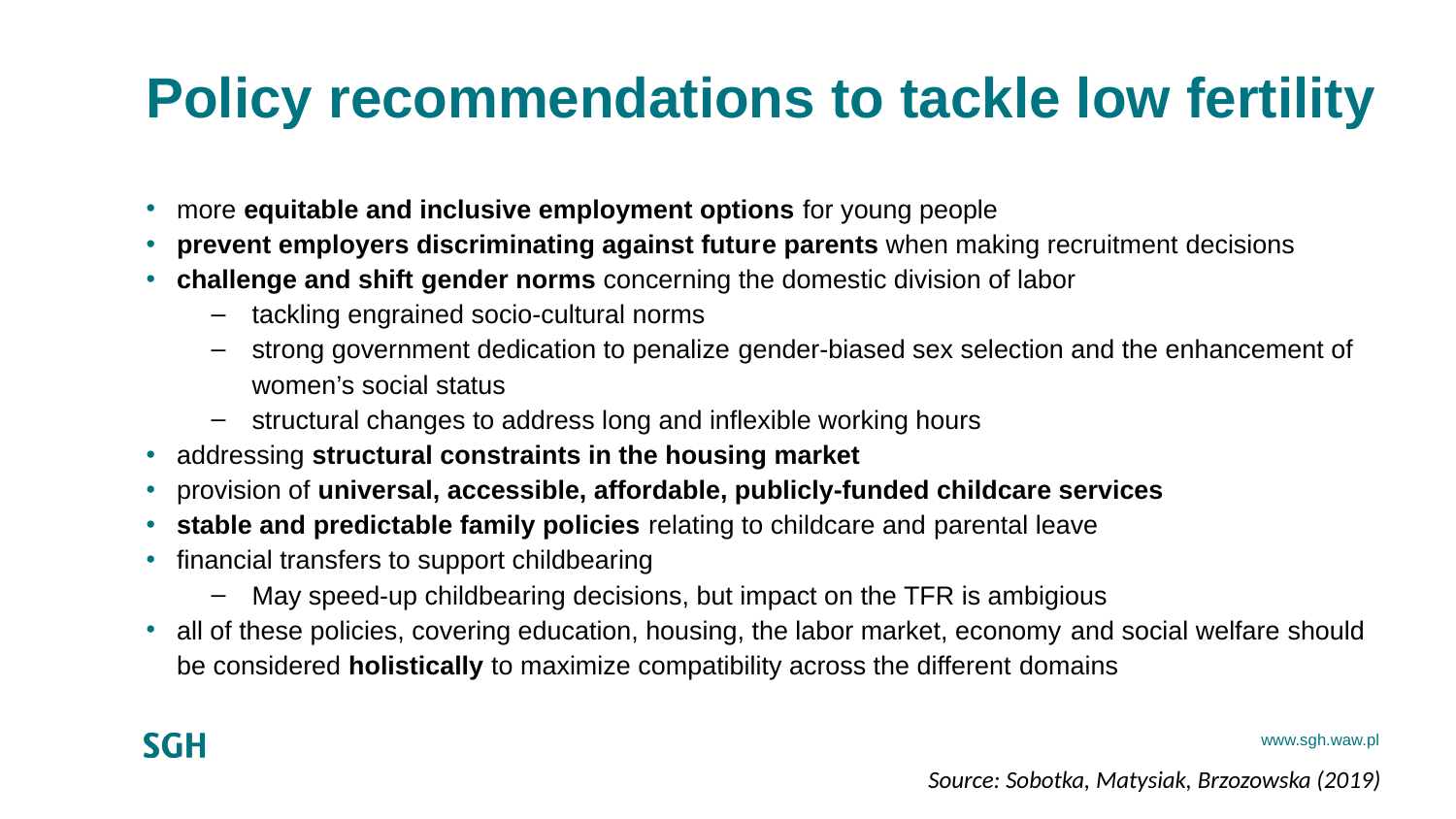

# Policy recommendations to tackle low fertility
more equitable and inclusive employment options for young people
prevent employers discriminating against future parents when making recruitment decisions
challenge and shift gender norms concerning the domestic division of labor
tackling engrained socio-cultural norms
strong government dedication to penalize gender-biased sex selection and the enhancement of women’s social status
structural changes to address long and inflexible working hours
addressing structural constraints in the housing market
provision of universal, accessible, affordable, publicly-funded childcare services
stable and predictable family policies relating to childcare and parental leave
financial transfers to support childbearing
May speed-up childbearing decisions, but impact on the TFR is ambigious
all of these policies, covering education, housing, the labor market, economy and social welfare should be considered holistically to maximize compatibility across the different domains

Source: Sobotka, Matysiak, Brzozowska (2019)